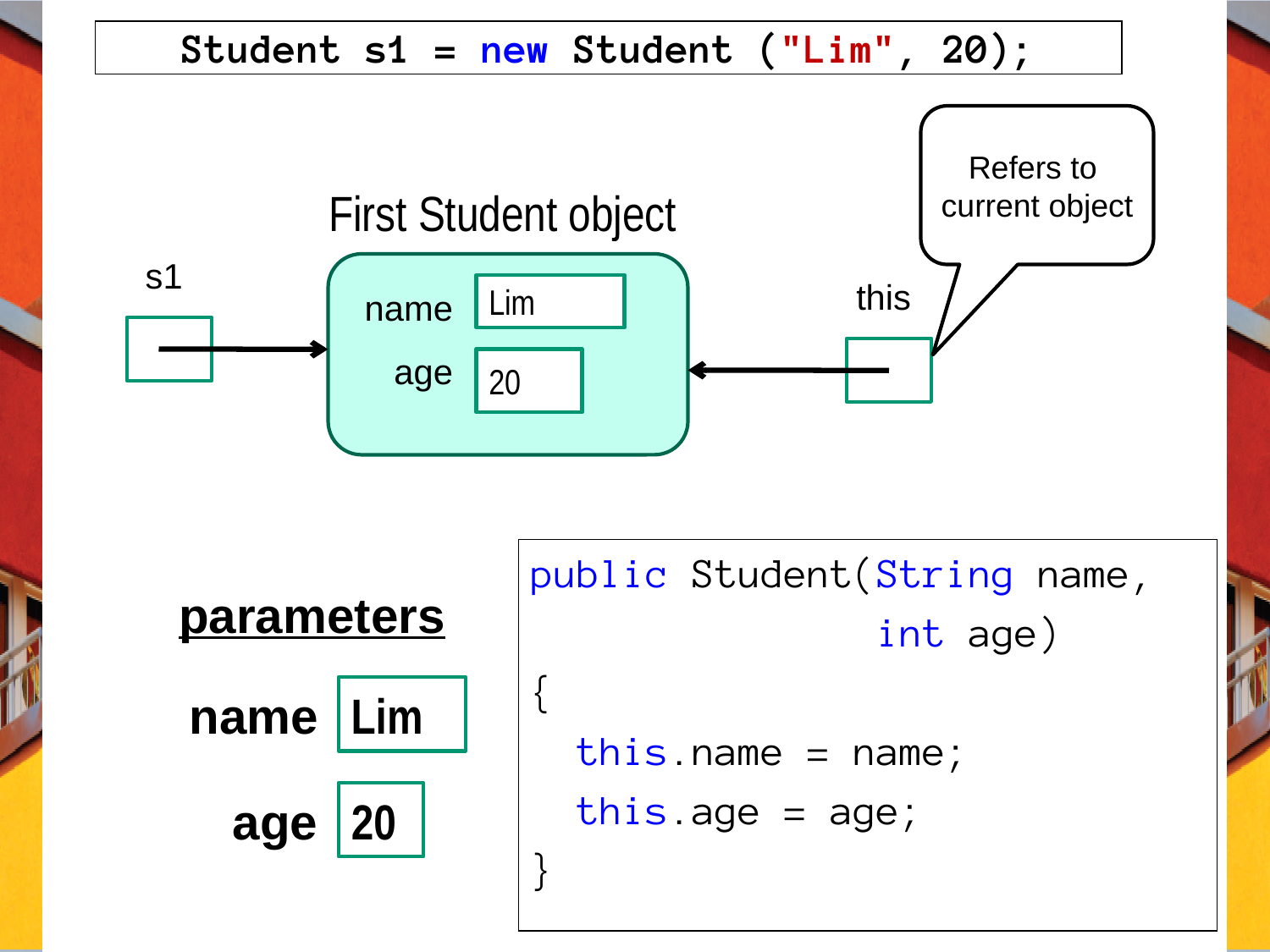

Student s1 = new Student ("Lim", 20);
Refers to  current object
First Student object
s1

this
name
Lim

age

20
public Student(String name,
               int age)
{
  this.name = name;
  this.age = age;
}
parameters
name
Lim
age
20